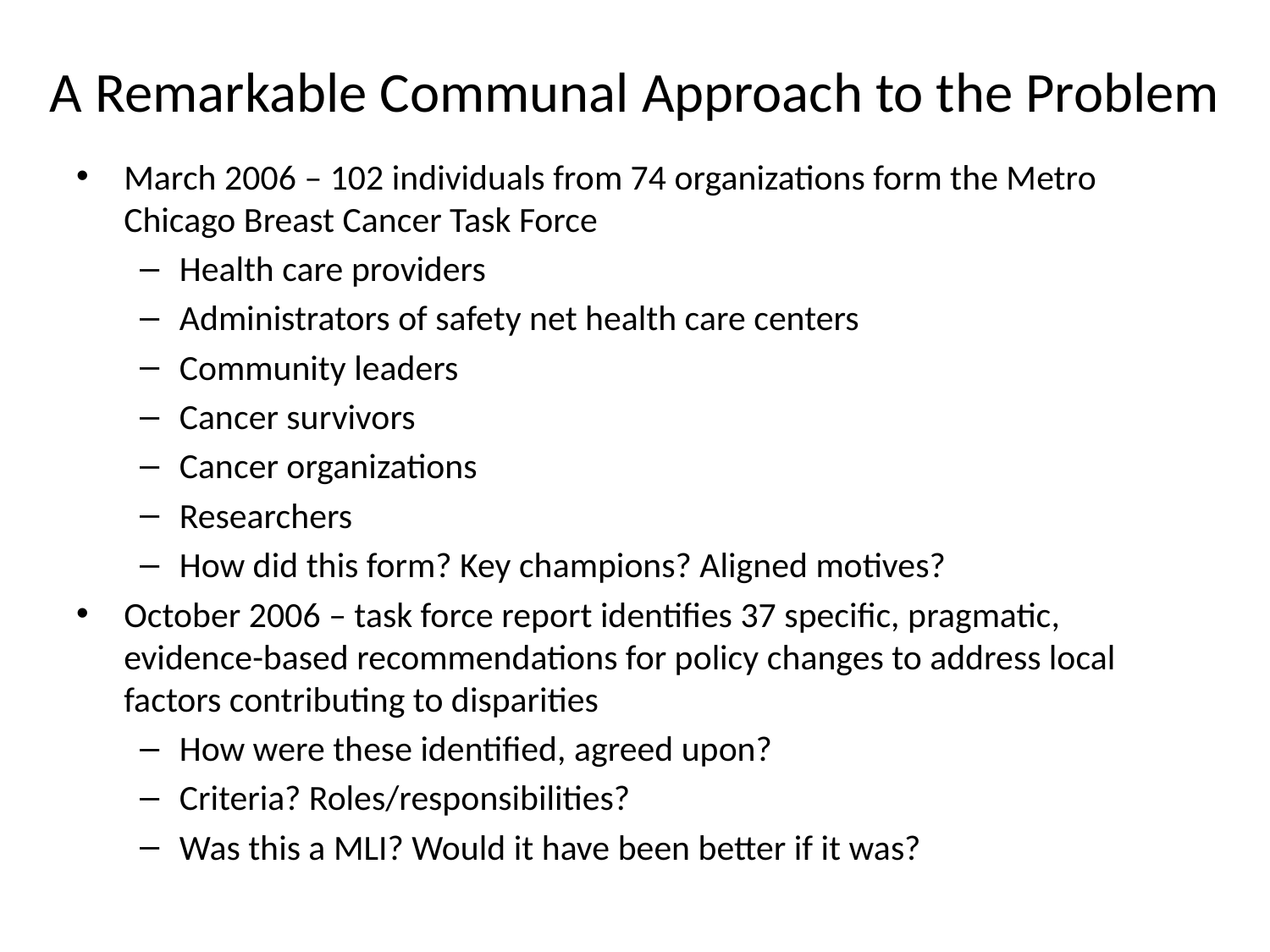

# A Remarkable Communal Approach to the Problem
March 2006 – 102 individuals from 74 organizations form the Metro Chicago Breast Cancer Task Force
Health care providers
Administrators of safety net health care centers
Community leaders
Cancer survivors
Cancer organizations
Researchers
How did this form? Key champions? Aligned motives?
October 2006 – task force report identifies 37 specific, pragmatic, evidence-based recommendations for policy changes to address local factors contributing to disparities
How were these identified, agreed upon?
Criteria? Roles/responsibilities?
Was this a MLI? Would it have been better if it was?